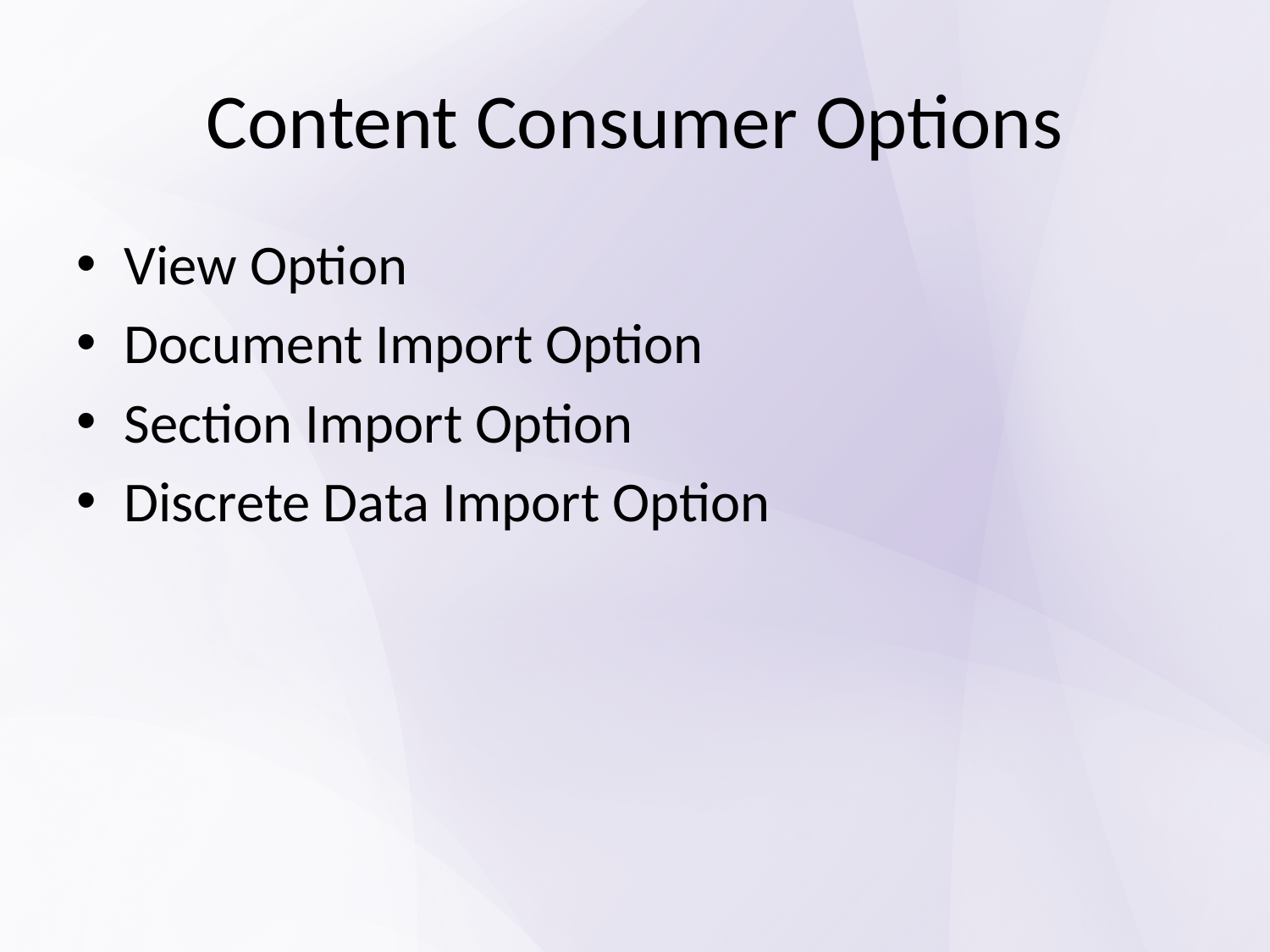

# Content Consumer Options
View Option
Document Import Option
Section Import Option
Discrete Data Import Option